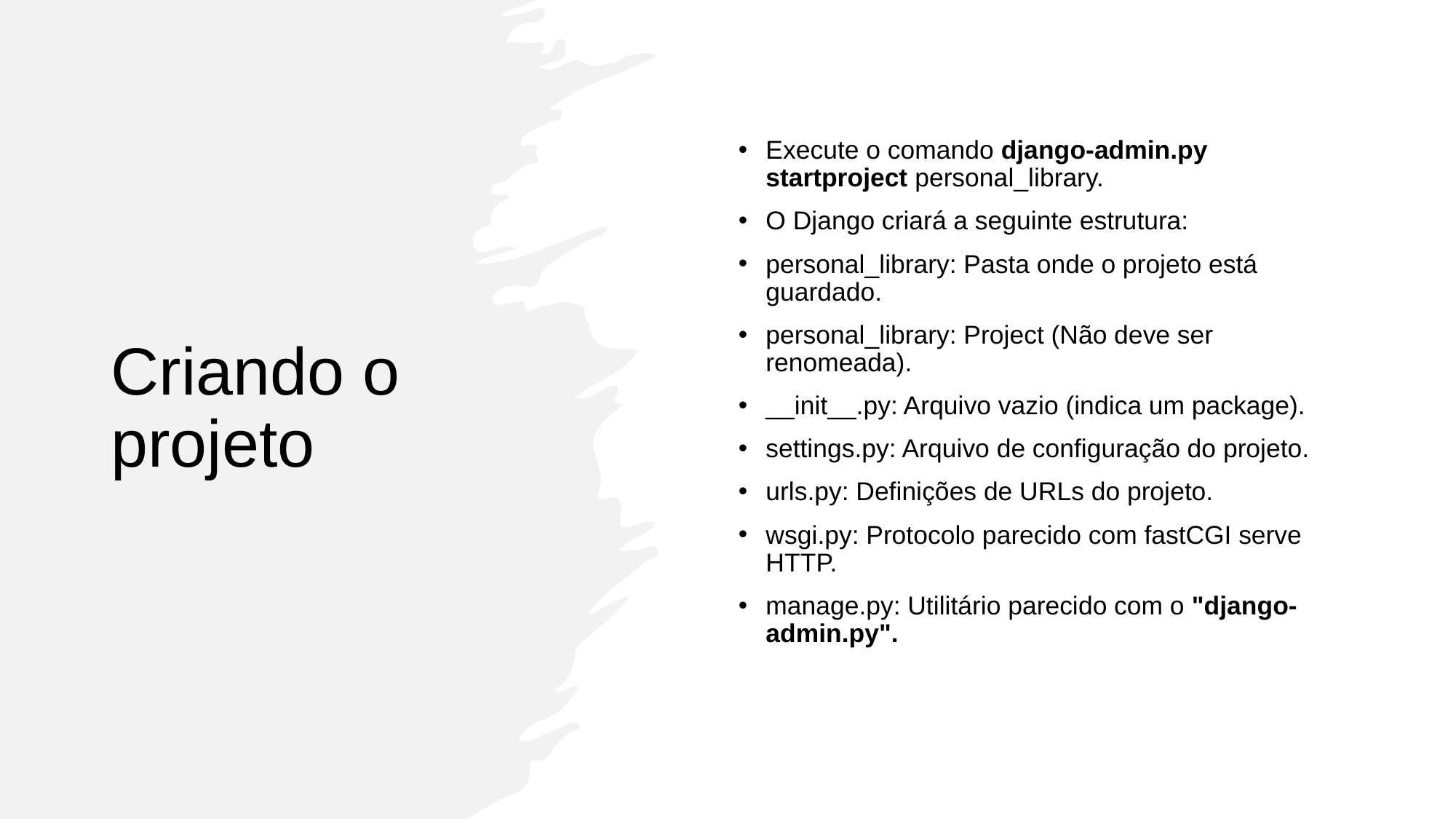

# Criando o projeto

Execute o comando django-admin.py startproject personal_library.
O Django criará a seguinte estrutura:
personal_library: Pasta onde o projeto está guardado.
personal_library: Project (Não deve ser renomeada).
__init__.py: Arquivo vazio (indica um package).
settings.py: Arquivo de configuração do projeto.
urls.py: Definições de URLs do projeto.
wsgi.py: Protocolo parecido com fastCGI serve HTTP.
manage.py: Utilitário parecido com o "django-admin.py".